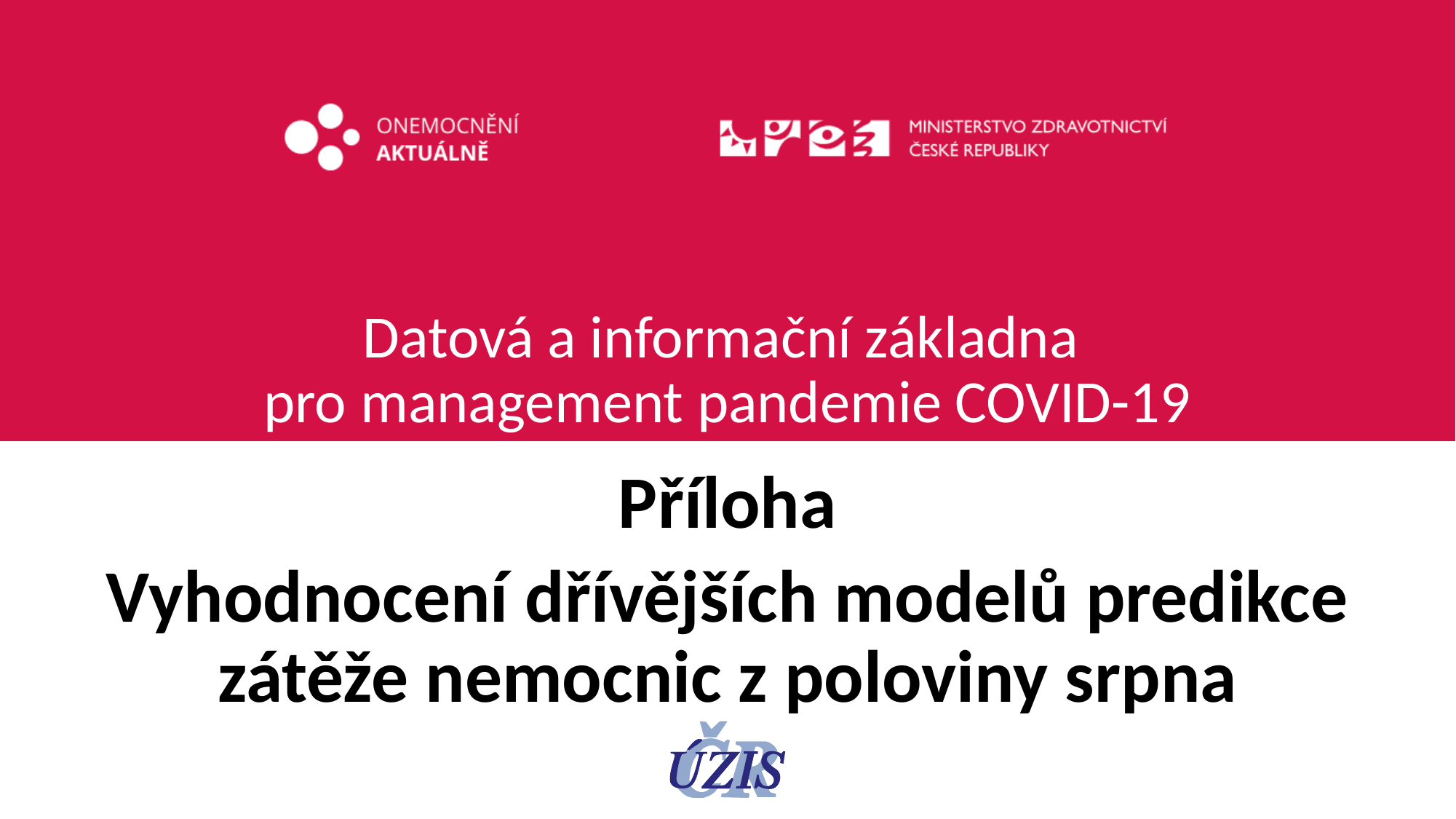

# Datová a informační základna pro management pandemie COVID-19
Příloha
Vyhodnocení dřívějších modelů predikce zátěže nemocnic z poloviny srpna